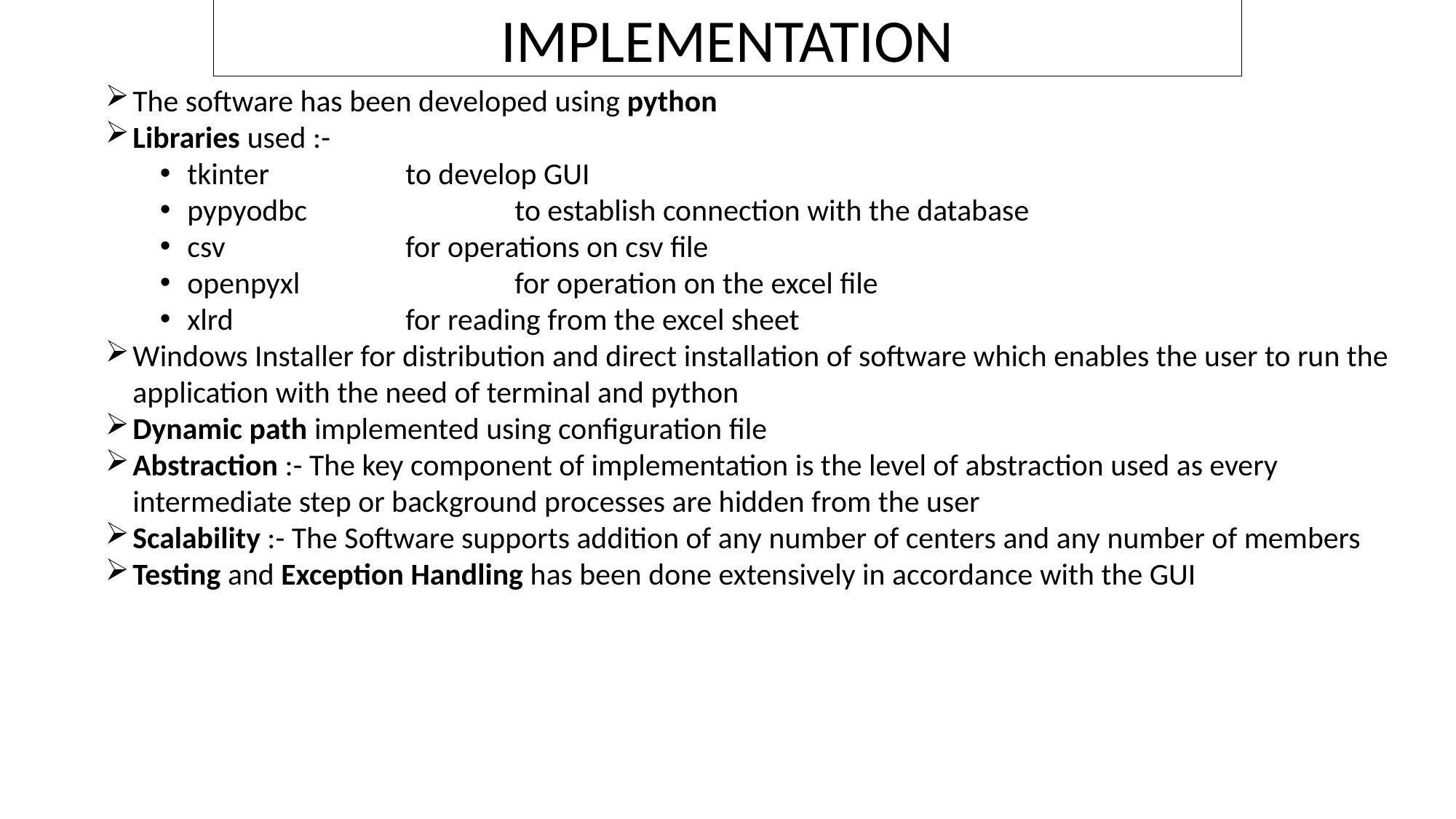

IMPLEMENTATION
The software has been developed using python
Libraries used :-
tkinter  		to develop GUI
pypyodbc 		to establish connection with the database
csv  		for operations on csv file
openpyxl 		for operation on the excel file
xlrd  		for reading from the excel sheet
Windows Installer for distribution and direct installation of software which enables the user to run the application with the need of terminal and python
Dynamic path implemented using configuration file
Abstraction :- The key component of implementation is the level of abstraction used as every intermediate step or background processes are hidden from the user
Scalability :- The Software supports addition of any number of centers and any number of members
Testing and Exception Handling has been done extensively in accordance with the GUI